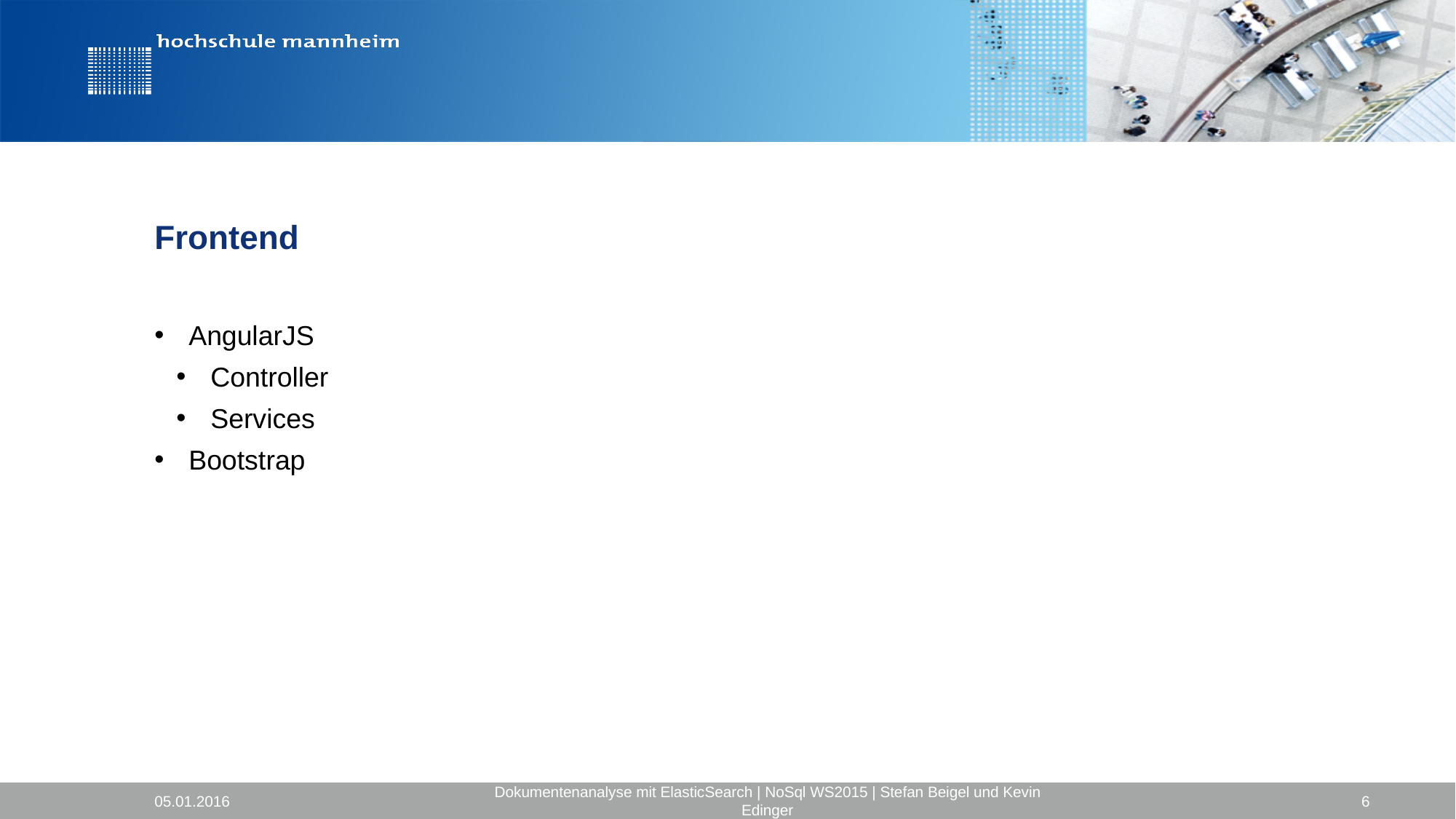

# Frontend
AngularJS
Controller
Services
Bootstrap

05.01.2016
Dokumentenanalyse mit ElasticSearch | NoSql WS2015 | Stefan Beigel und Kevin Edinger
6